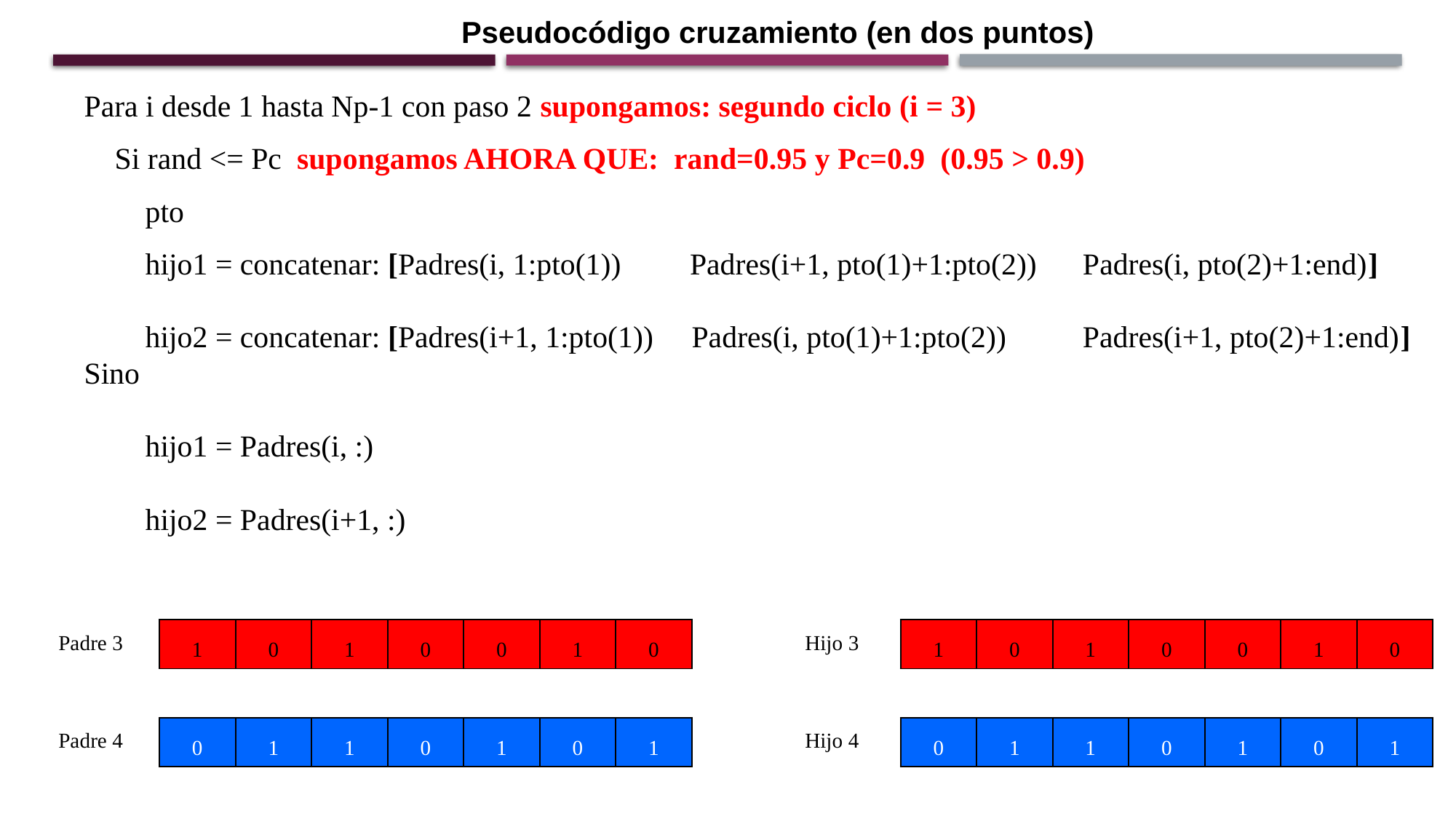

Pseudocódigo cruzamiento (en dos puntos)

Para i desde 1 hasta Np-1 con paso 2 supongamos: segundo ciclo (i = 3)

    Si rand <= Pc  supongamos AHORA QUE:  rand=0.95 y Pc=0.9  (0.95 > 0.9)

        pto

        hijo1 = concatenar: [Padres(i, 1:pto(1))         Padres(i+1, pto(1)+1:pto(2))      Padres(i, pto(2)+1:end)]

        hijo2 = concatenar: [Padres(i+1, 1:pto(1))     Padres(i, pto(1)+1:pto(2))          Padres(i+1, pto(2)+1:end)]
Sino

        hijo1 = Padres(i, :)

        hijo2 = Padres(i+1, :)

| Padre 3 | 1 | 0 | 1 | 0 | 0 | 1 | 0 |
| --- | --- | --- | --- | --- | --- | --- | --- |
|  |  |  |  |  |  |  |  |
| Padre 4 | 0 | 1 | 1 | 0 | 1 | 0 | 1 |
| Hijo 3 | 1 | 0 | 1 | 0 | 0 | 1 | 0 |
| --- | --- | --- | --- | --- | --- | --- | --- |
|  |  |  |  |  |  |  |  |
| Hijo 4 | 0 | 1 | 1 | 0 | 1 | 0 | 1 |
12